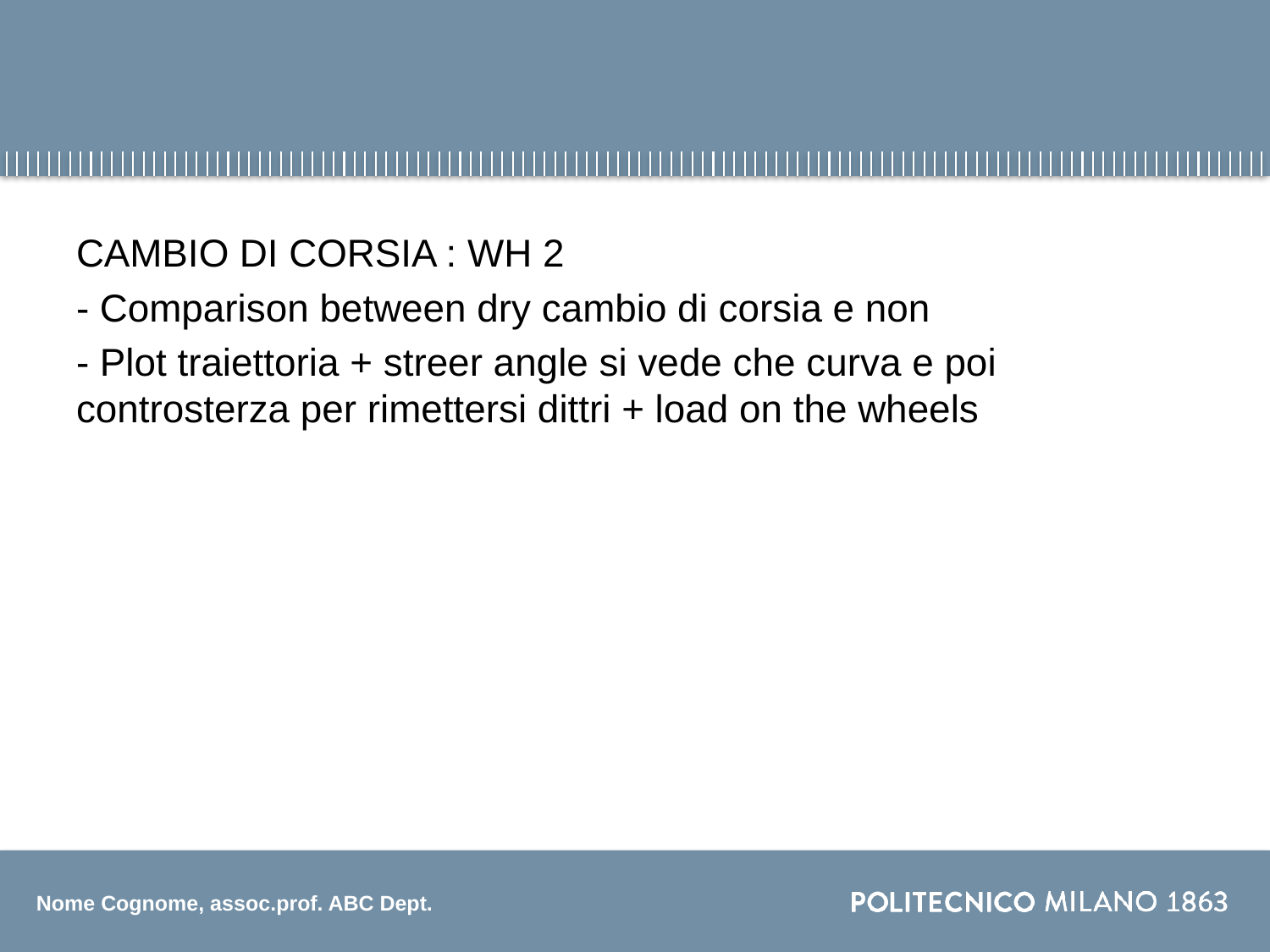

#
CAMBIO DI CORSIA : WH 2
- Comparison between dry cambio di corsia e non
- Plot traiettoria + streer angle si vede che curva e poi controsterza per rimettersi dittri + load on the wheels